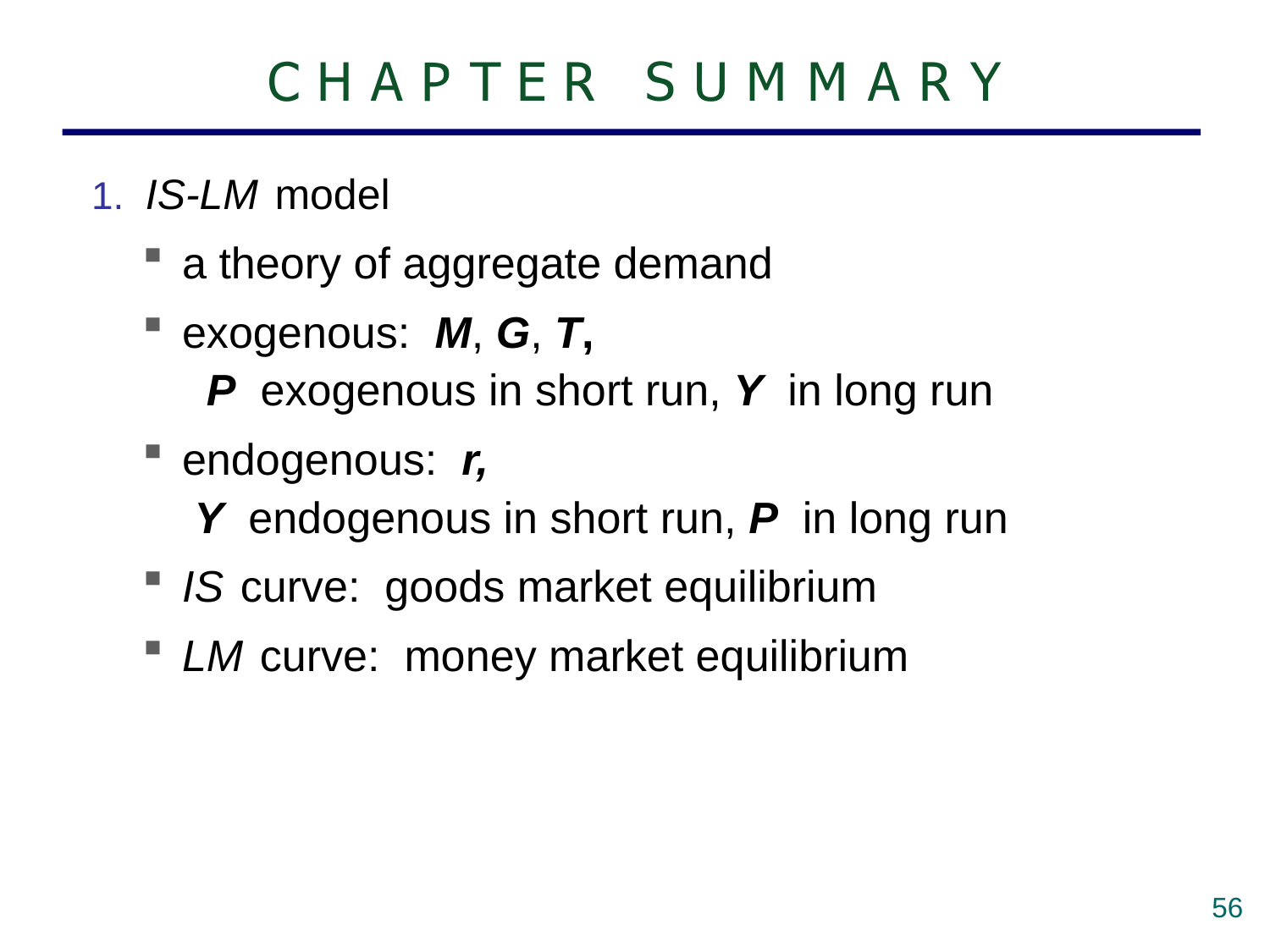

# CHAPTER SUMMARY

 1.  IS-LM  model
a theory of aggregate demand
exogenous:  M, G, T,
  P  exogenous in short run, Y  in long run
endogenous:  r,
 Y  endogenous in short run, P  in long run
IS  curve:  goods market equilibrium
LM  curve:  money market equilibrium
56